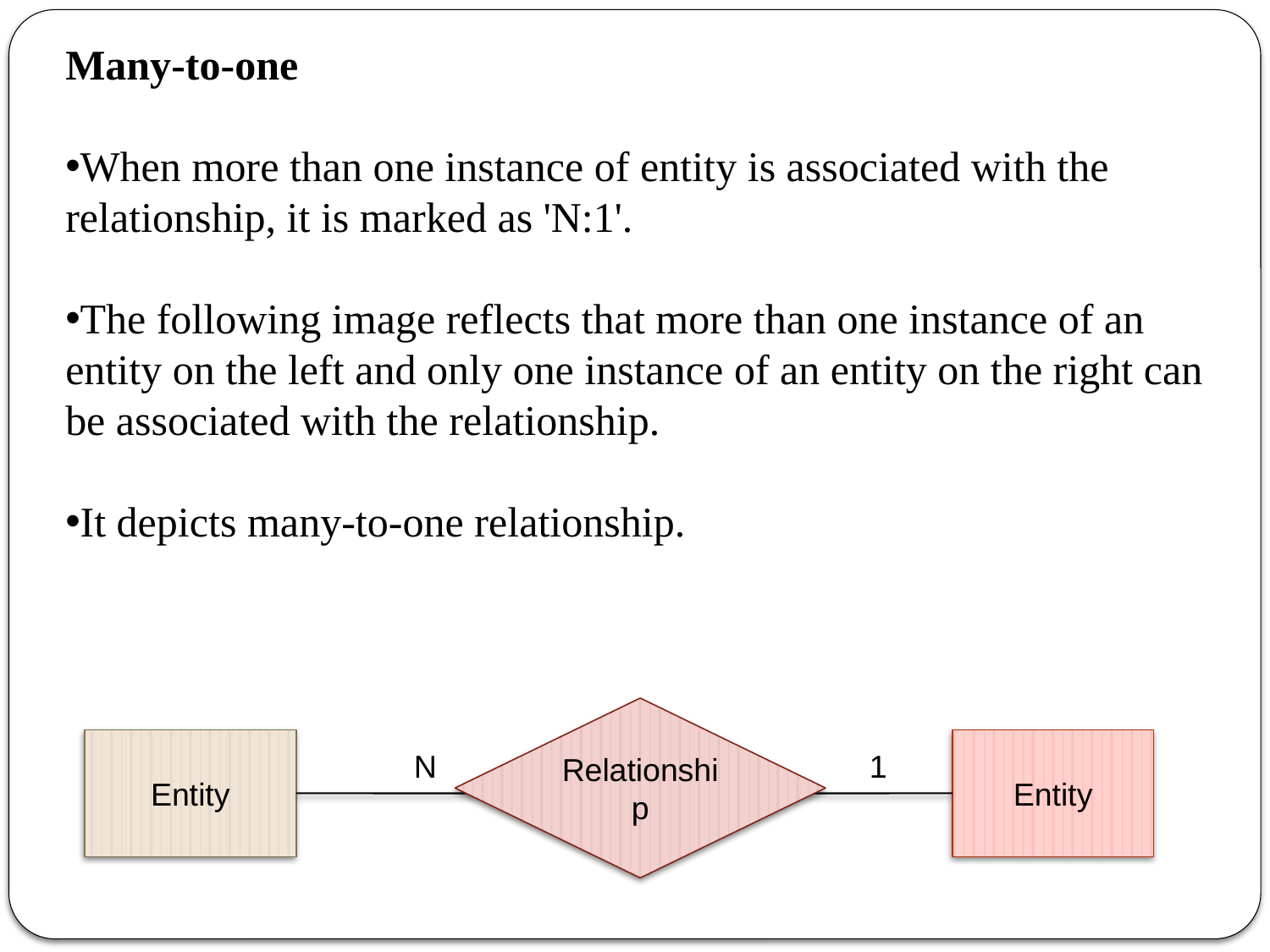

Many-to-one

When more than one instance of entity is associated with the relationship, it is marked as 'N:1'.

The following image reflects that more than one instance of an entity on the left and only one instance of an entity on the right can be associated with the relationship.

It depicts many-to-one relationship.
Relationship
Entity
Entity
N
1